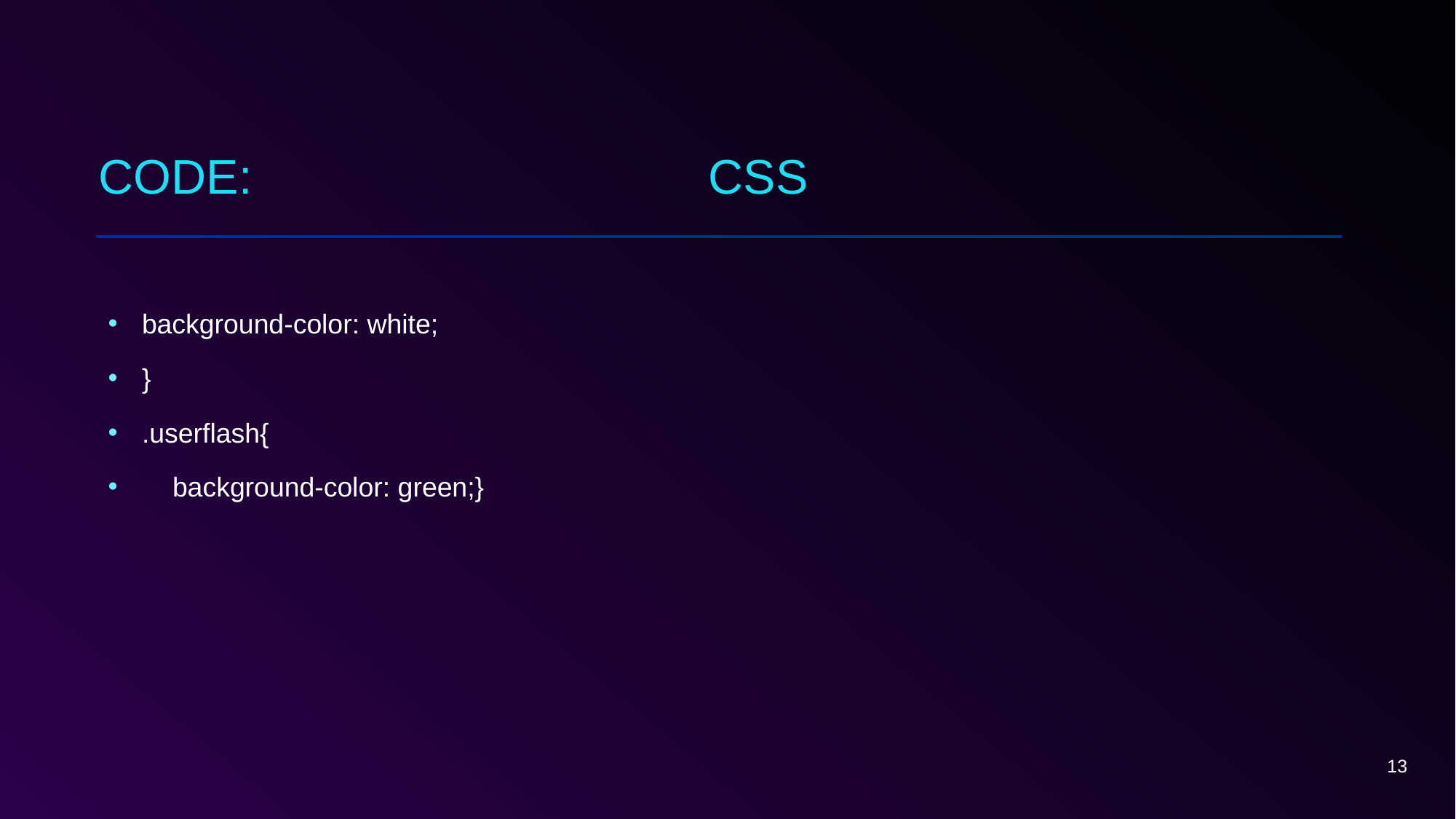

# Code:                                  css
background-color: white;
}
.userflash{
    background-color: green;}

13